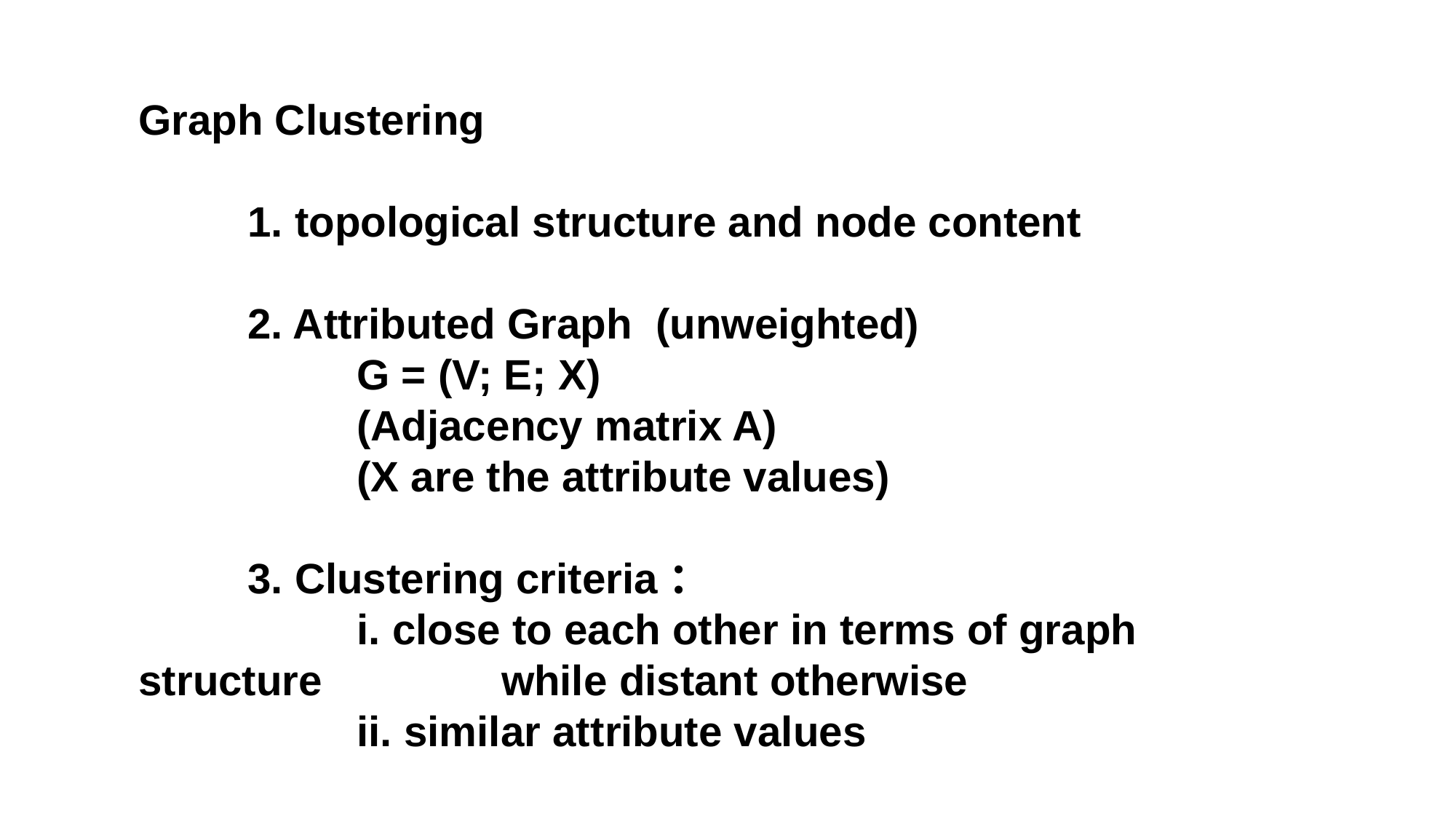

Graph Clustering

	1. topological structure and node content

	2. Attributed Graph  (unweighted)
		G = (V; E; X)
		(Adjacency matrix A)
		(X are the attribute values)

	3. Clustering criteria：
		i. close to each other in terms of graph structure 		   while distant otherwise
		ii. similar attribute values